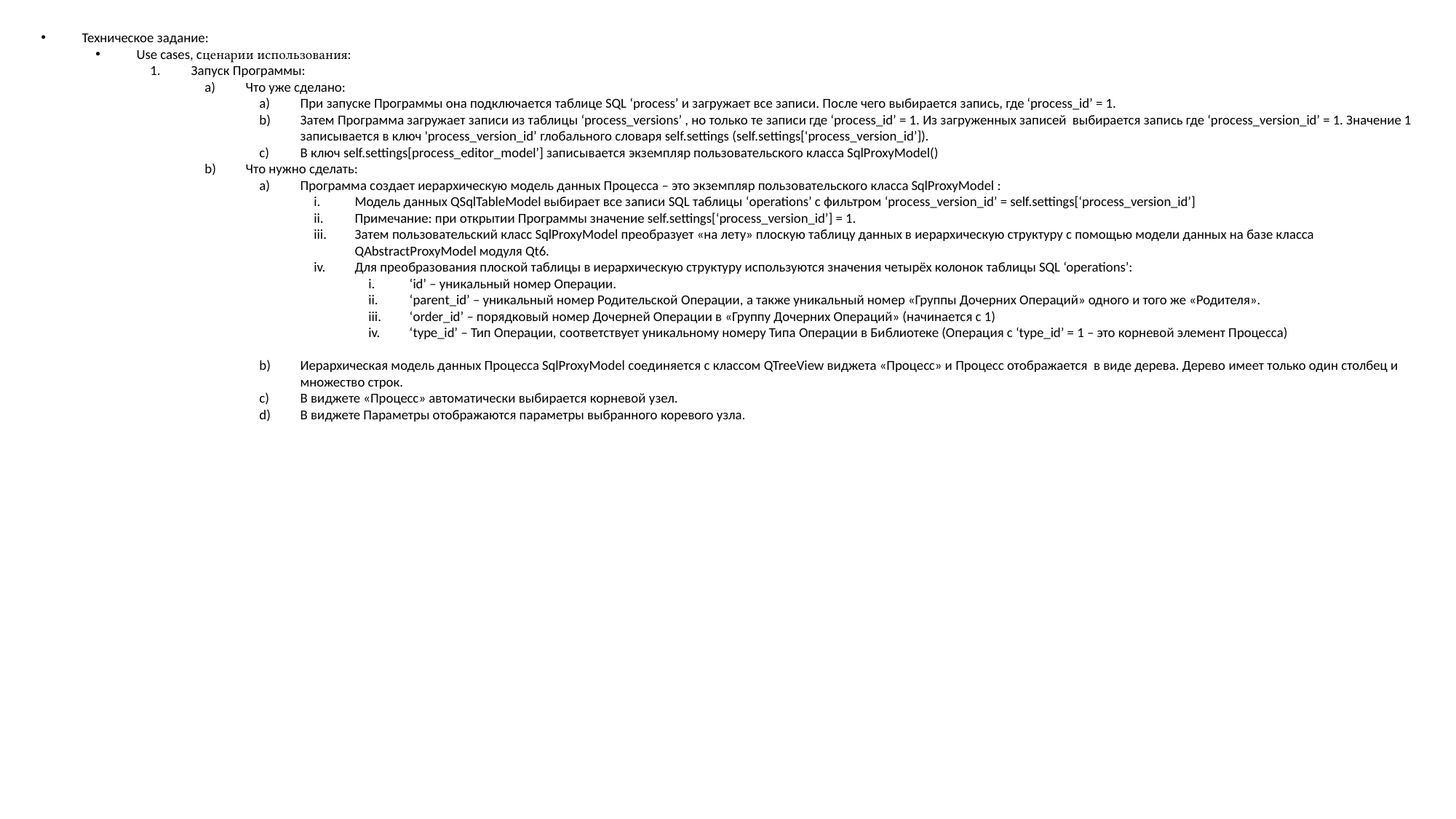

Техническое задание:
Use cases, сценарии использования:
Запуск Программы:
Что уже сделано:
При запуске Программы она подключается таблице SQL ‘process’ и загружает все записи. После чего выбирается запись, где ‘process_id’ = 1.
Затем Программа загружает записи из таблицы ‘process_versions’ , но только те записи где ‘process_id’ = 1. Из загруженных записей  выбирается запись где ‘process_version_id’ = 1. Значение 1  записывается в ключ 'process_version_id’ глобального словаря self.settings (self.settings['process_version_id’]).
В ключ self.settings[process_editor_model’] записывается экземпляр пользовательского класса SqlProxyModel()
Что нужно сделать:
Программа создает иерархическую модель данных Процесса – это экземпляр пользовательского класса SqlProxyModel :
Модель данных QSqlTableModel выбирает все записи SQL таблицы ‘operations’ с фильтром ‘process_version_id’ = self.settings[‘process_version_id’]
Примечание: при открытии Программы значение self.settings[‘process_version_id’] = 1.
Затем пользовательский класс SqlProxyModel преобразует «на лету» плоскую таблицу данных в иерархическую структуру с помощью модели данных на базе класса QAbstractProxyModel модуля Qt6.
Для преобразования плоской таблицы в иерархическую структуру используются значения четырёх колонок таблицы SQL ‘operations’:
‘id’ – уникальный номер Операции.
‘parent_id’ – уникальный номер Родительской Операции, а также уникальный номер «Группы Дочерних Операций» одного и того же «Родителя».
‘order_id’ – порядковый номер Дочерней Операции в «Группу Дочерних Операций» (начинается с 1)
‘type_id’ – Тип Операции, соответствует уникальному номеру Типа Операции в Библиотеке (Операция с ‘type_id’ = 1 – это корневой элемент Процесса)

Иерархическая модель данных Процесса SqlProxyModel соединяется с классом QTreeView виджета «Процесс» и Процесс отображается  в виде дерева. Дерево имеет только один столбец и множество строк.
В виджете «Процесс» автоматически выбирается корневой узел.
В виджете Параметры отображаются параметры выбранного коревого узла.